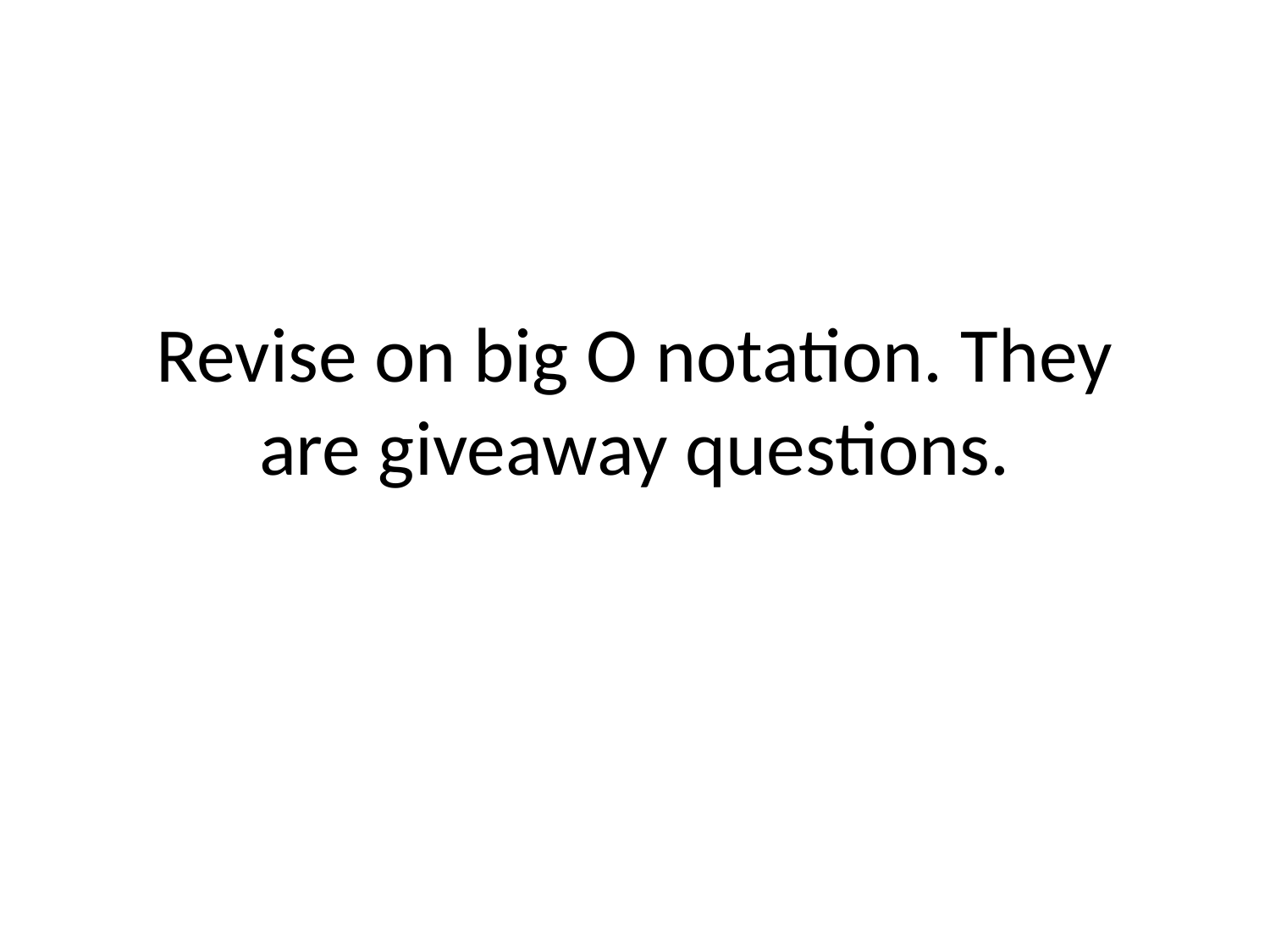

# Revise on big O notation. They are giveaway questions.